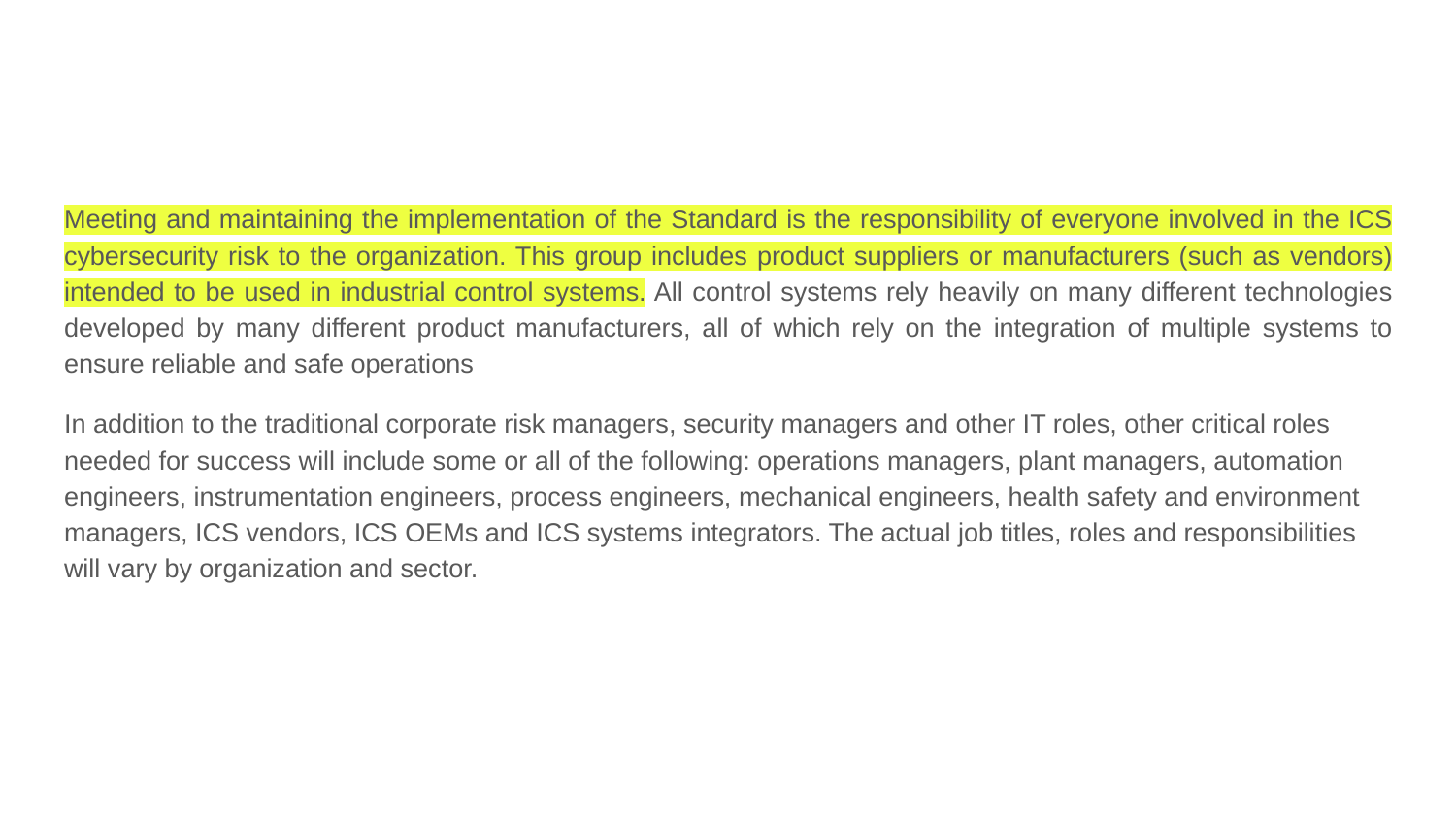

Meeting and maintaining the implementation of the Standard is the responsibility of everyone involved in the ICS cybersecurity risk to the organization. This group includes product suppliers or manufacturers (such as vendors) intended to be used in industrial control systems. All control systems rely heavily on many different technologies developed by many different product manufacturers, all of which rely on the integration of multiple systems to ensure reliable and safe operations
In addition to the traditional corporate risk managers, security managers and other IT roles, other critical roles needed for success will include some or all of the following: operations managers, plant managers, automation engineers, instrumentation engineers, process engineers, mechanical engineers, health safety and environment managers, ICS vendors, ICS OEMs and ICS systems integrators. The actual job titles, roles and responsibilities will vary by organization and sector.